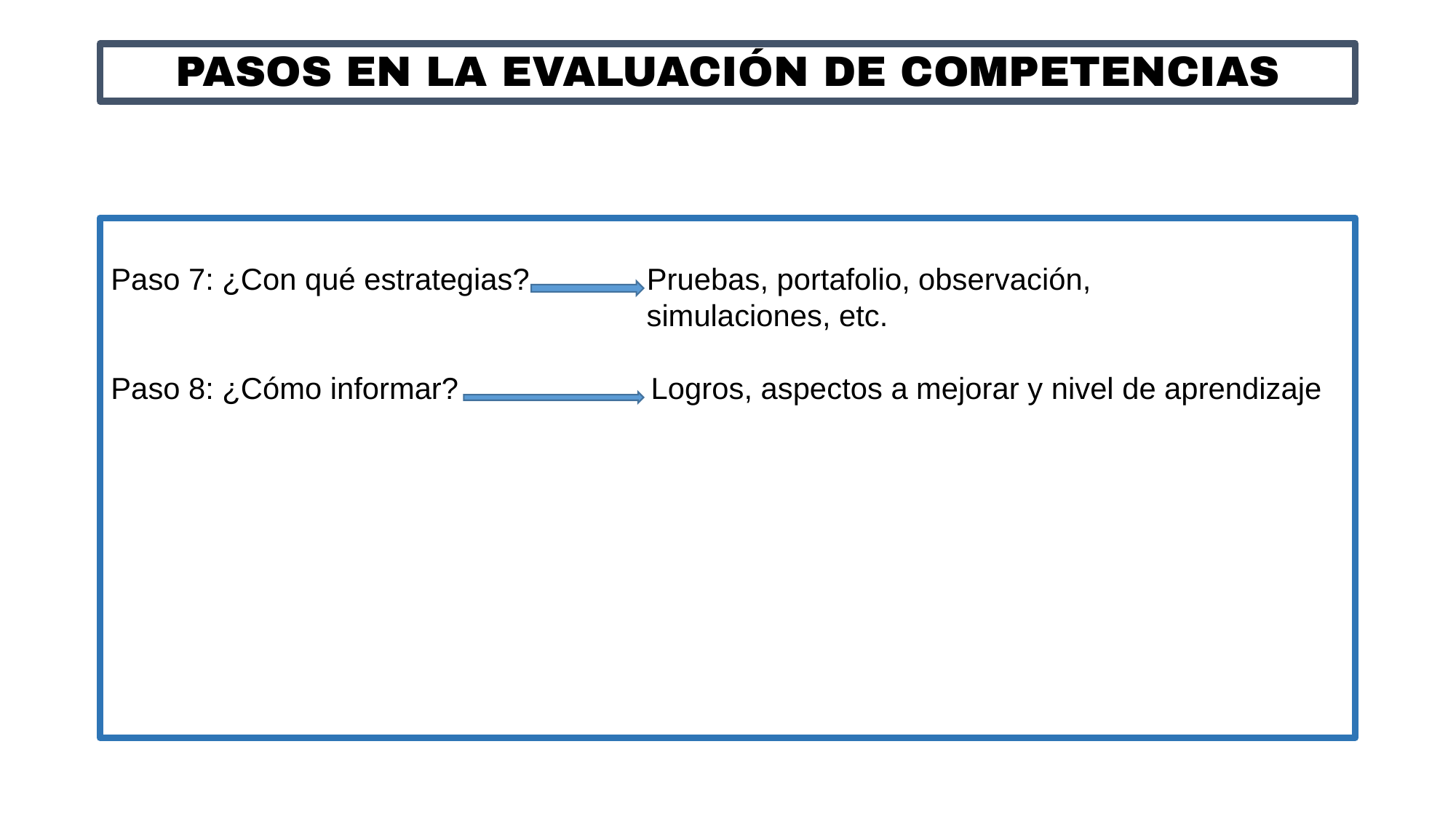

# PASOS EN LA EVALUACIÓN DE COMPETENCIAS

Paso 7: ¿Con qué estrategias?              Pruebas, portafolio, observación,
                                                                simulaciones, etc.

Paso 8: ¿Cómo informar?                       Logros, aspectos a mejorar y nivel de aprendizaje